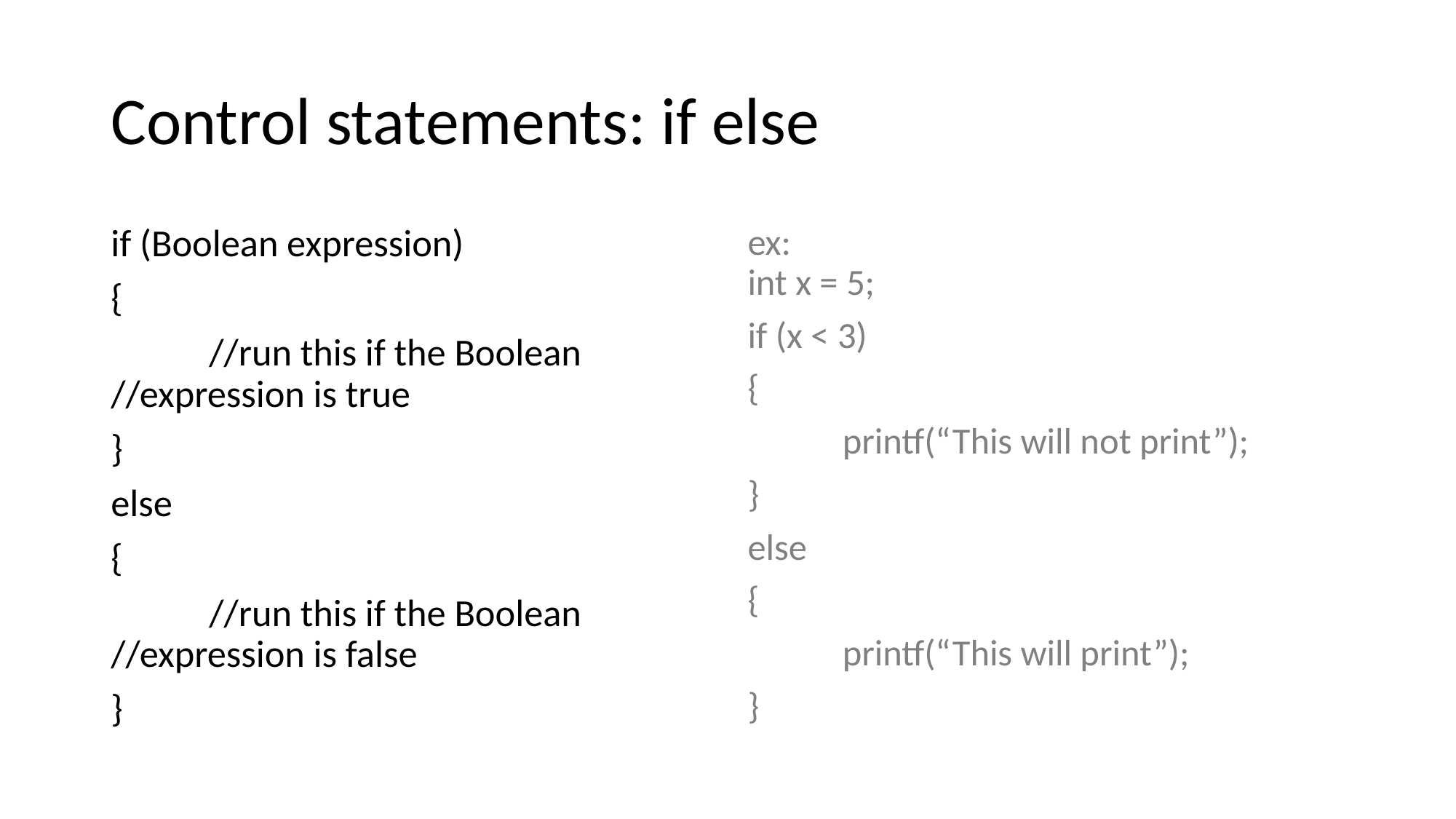

# Control statements: if else
if (Boolean expression)
{
	//run this if the Boolean 	//expression is true
}
else
{
	//run this if the Boolean 	//expression is false
}
ex:
int x = 5;
if (x < 3)
{
	printf(“This will not print”);
}
else
{
	printf(“This will print”);
}